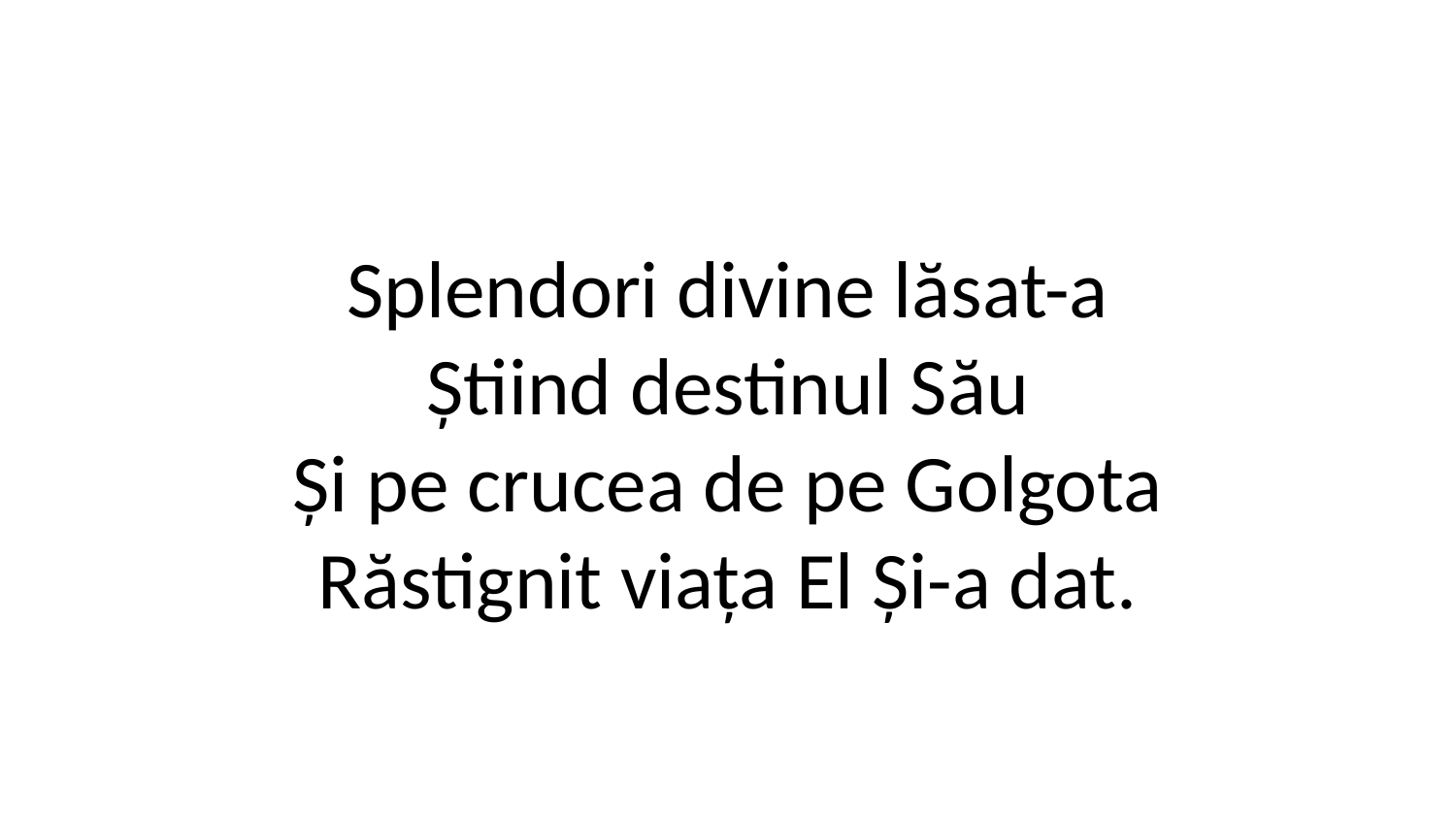

Splendori divine lăsat-a
Știind destinul Său
Și pe crucea de pe Golgota
Răstignit viața El Și-a dat.